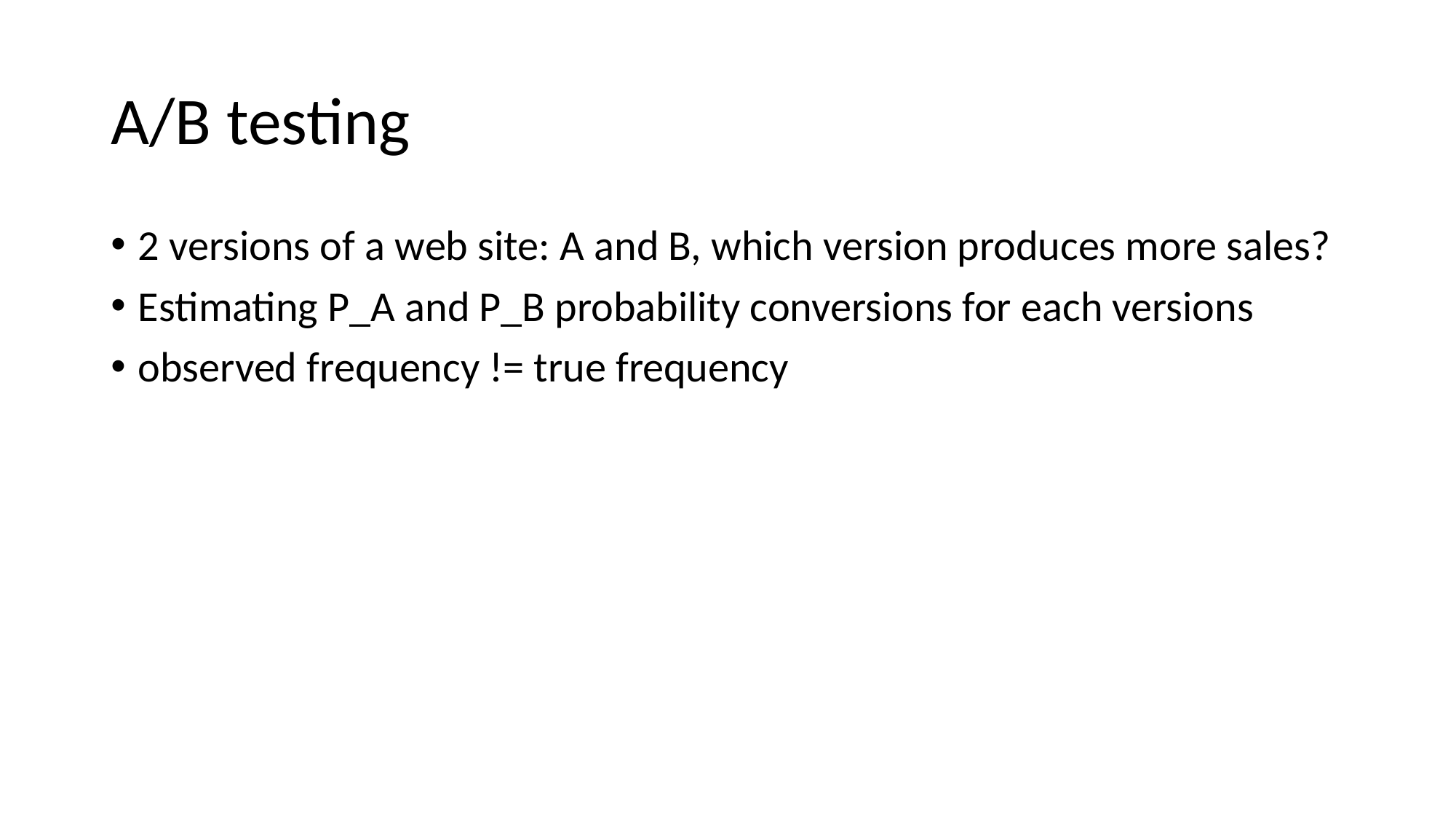

# A/B testing
2 versions of a web site: A and B, which version produces more sales?
Estimating P_A and P_B probability conversions for each versions
observed frequency != true frequency